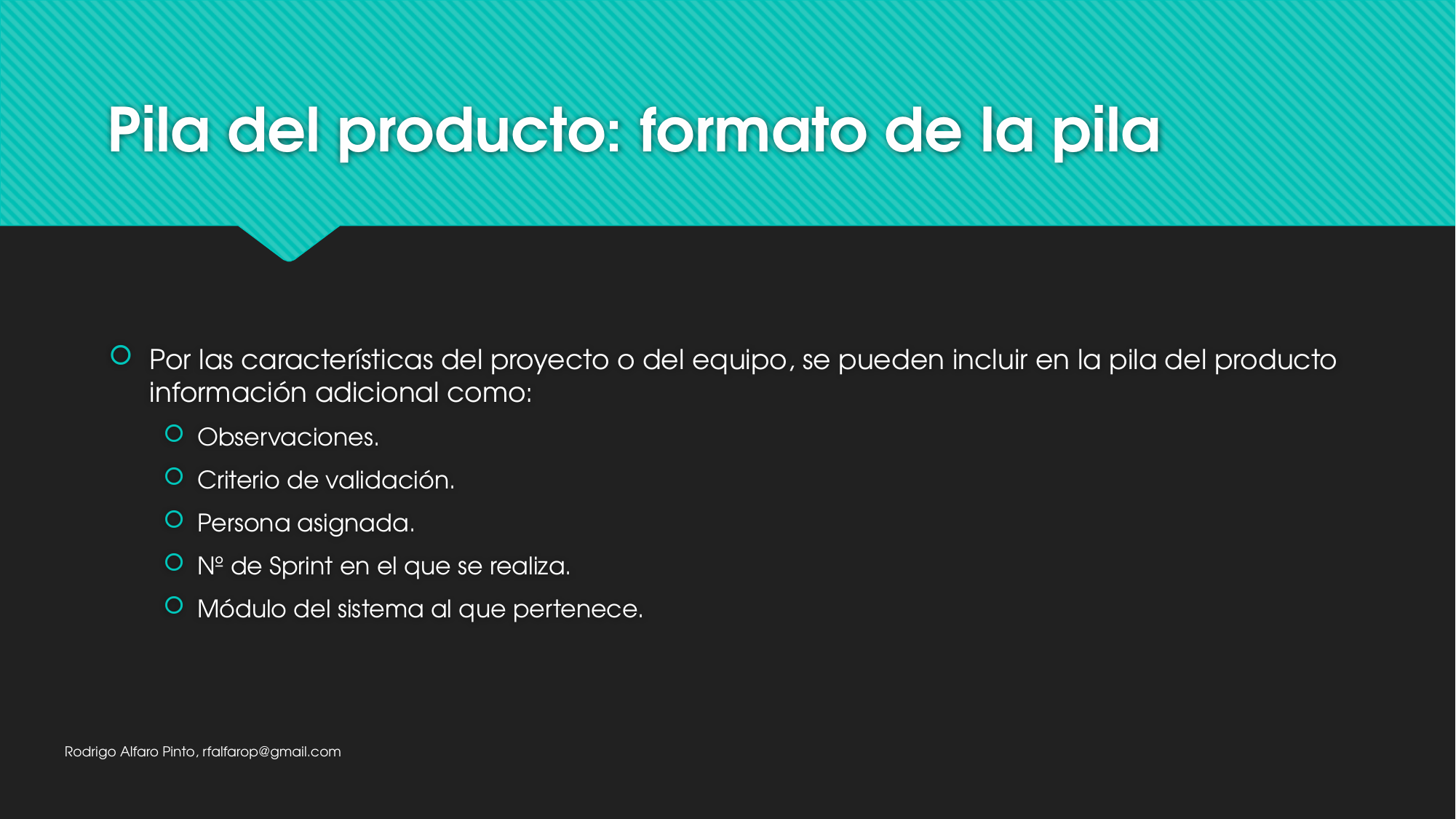

# Pila del producto: formato de la pila
Por las características del proyecto o del equipo, se pueden incluir en la pila del producto información adicional como:
Observaciones.
Criterio de validación.
Persona asignada.
Nº de Sprint en el que se realiza.
Módulo del sistema al que pertenece.
Rodrigo Alfaro Pinto, rfalfarop@gmail.com